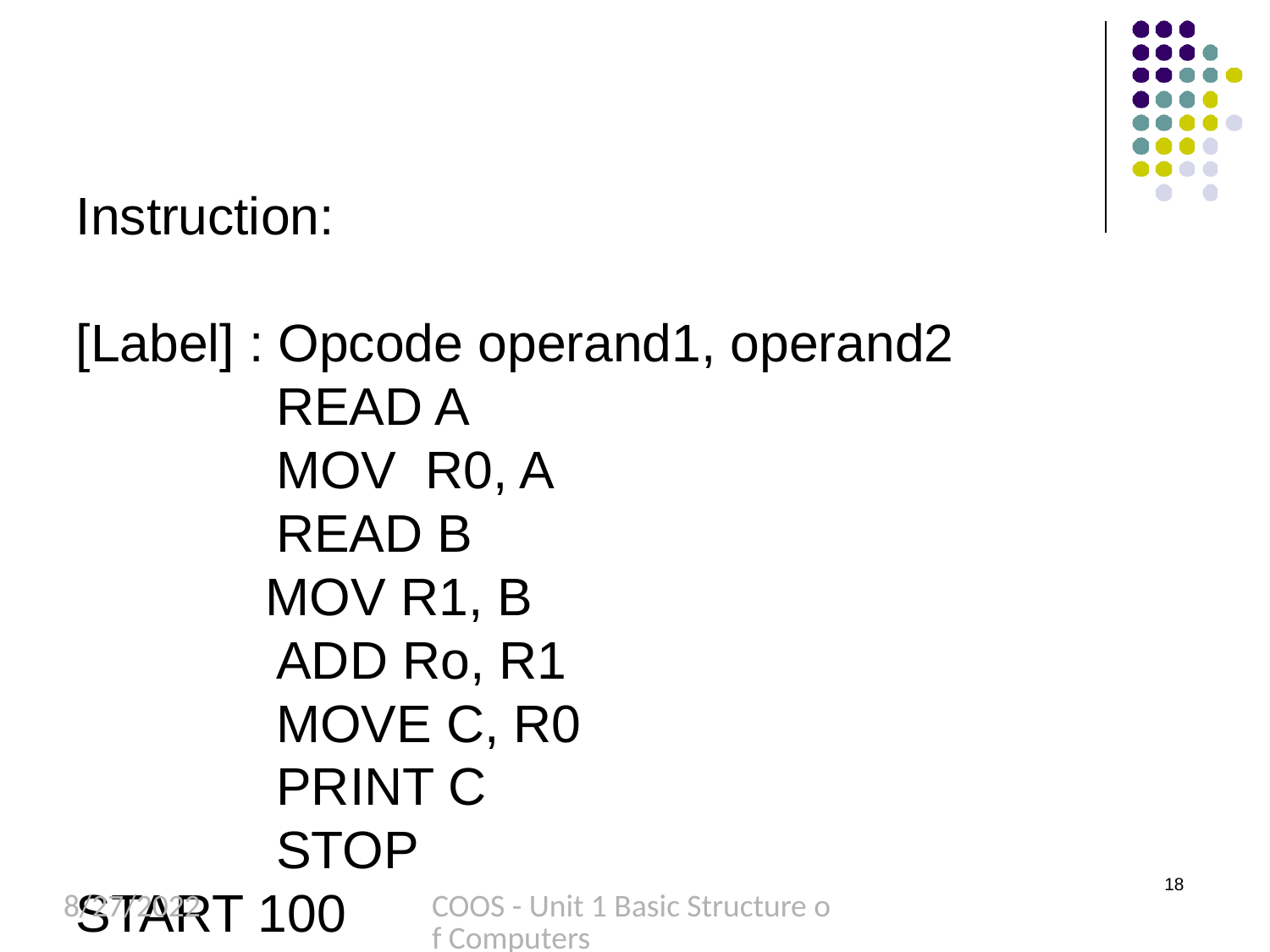

#
Instruction:

[Label] : Opcode operand1, operand2
	     READ A
	     MOV  R0, A
	     READ B
             MOV R1, B
	     ADD Ro, R1
	     MOVE C, R0
	     PRINT C
	     STOP
START 100

18
8/27/2022
COOS - Unit 1 Basic Structure of Computers